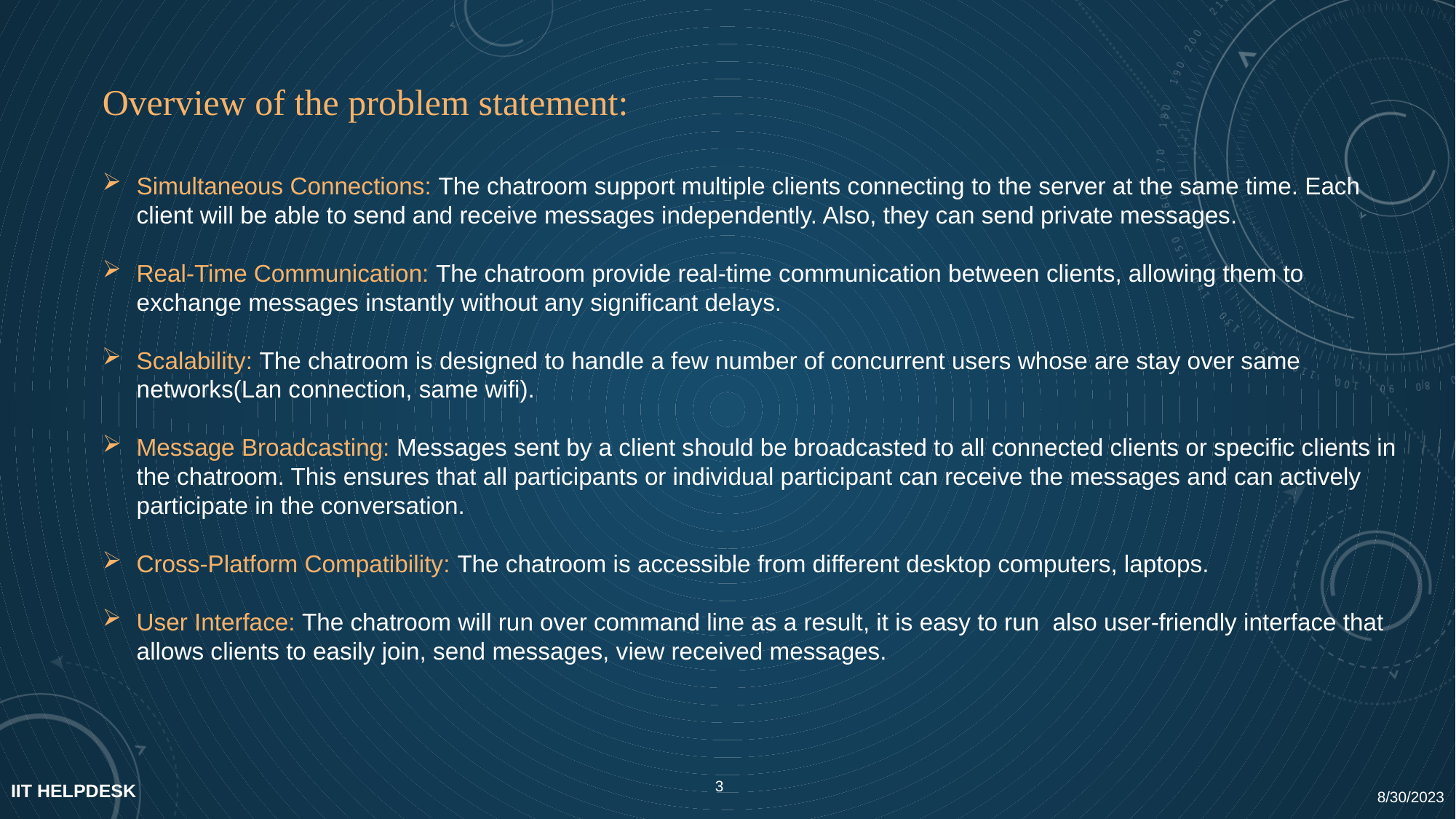

Overview of the problem statement:
Simultaneous Connections: The chatroom support multiple clients connecting to the server at the same time. Each client will be able to send and receive messages independently. Also, they can send private messages.

Real-Time Communication: The chatroom provide real-time communication between clients, allowing them to exchange messages instantly without any significant delays.

Scalability: The chatroom is designed to handle a few number of concurrent users whose are stay over same networks(Lan connection, same wifi).

Message Broadcasting: Messages sent by a client should be broadcasted to all connected clients or specific clients in the chatroom. This ensures that all participants or individual participant can receive the messages and can actively participate in the conversation.

Cross-Platform Compatibility: The chatroom is accessible from different desktop computers, laptops.

User Interface: The chatroom will run over command line as a result, it is easy to run  also user-friendly interface that allows clients to easily join, send messages, view received messages.
3
IIT HELPDESK
8/30/2023